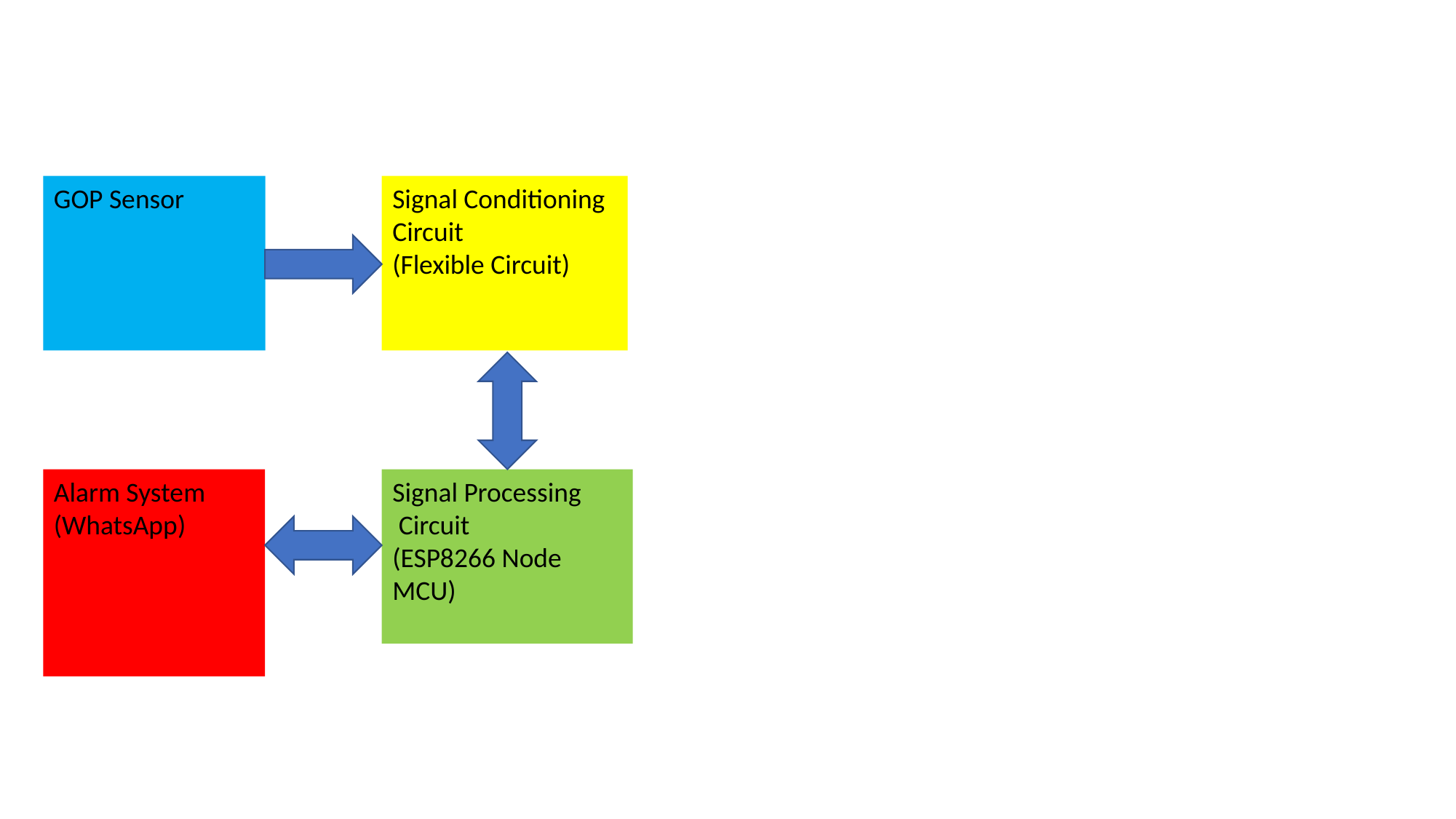

GOP Sensor

Signal Conditioning Circuit
(Flexible Circuit)

Alarm System
(WhatsApp)

Signal Processing
 Circuit
(ESP8266 Node MCU)